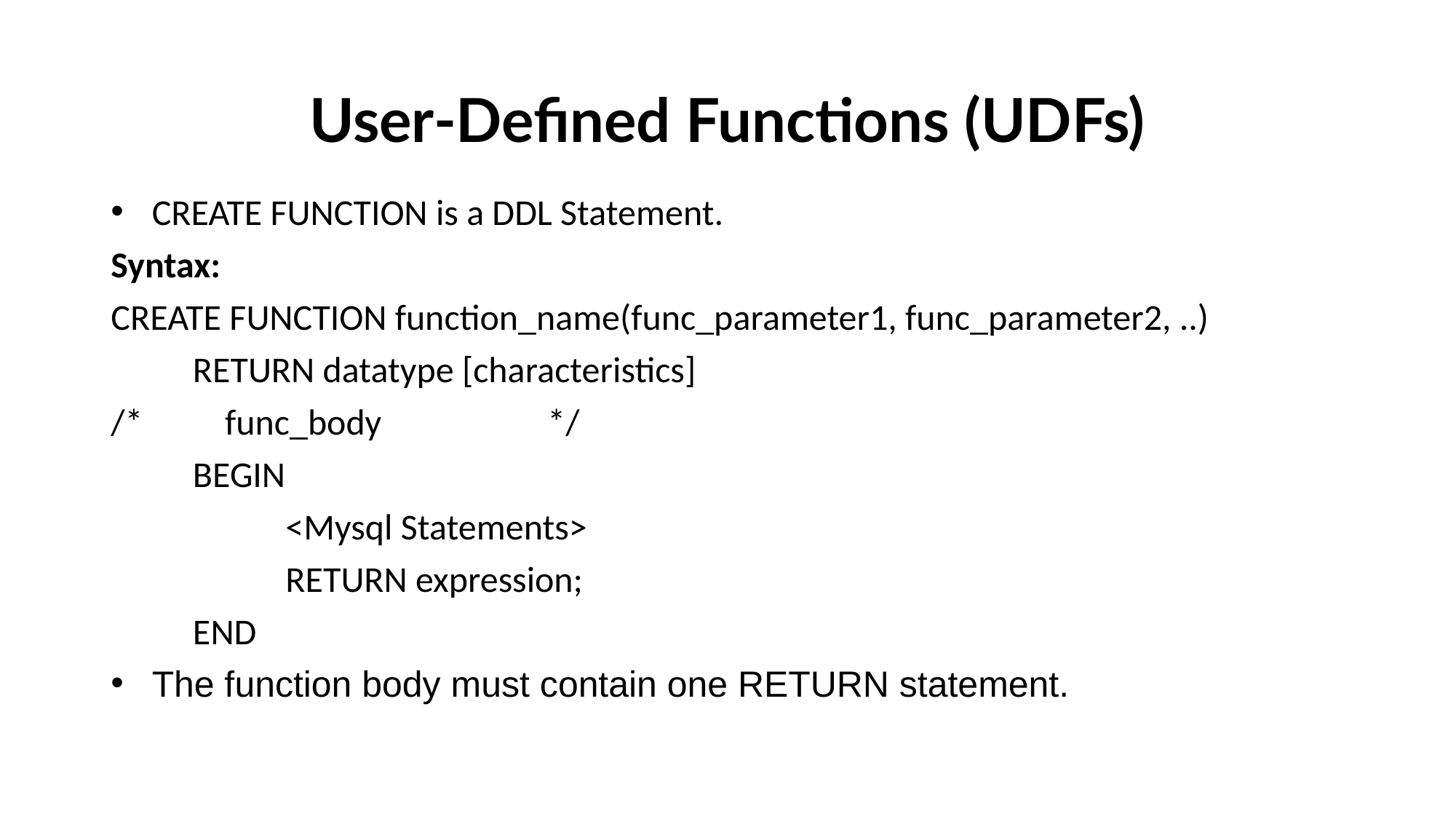

# User-Defined Functions (UDFs)
CREATE FUNCTION is a DDL Statement.
Syntax:
CREATE FUNCTION function_name(func_parameter1, func_parameter2, ..)
          RETURN datatype [characteristics]
/*          func_body		*/
          BEGIN
	        <Mysql Statements>
         	        RETURN expression;
          END
The function body must contain one RETURN statement.